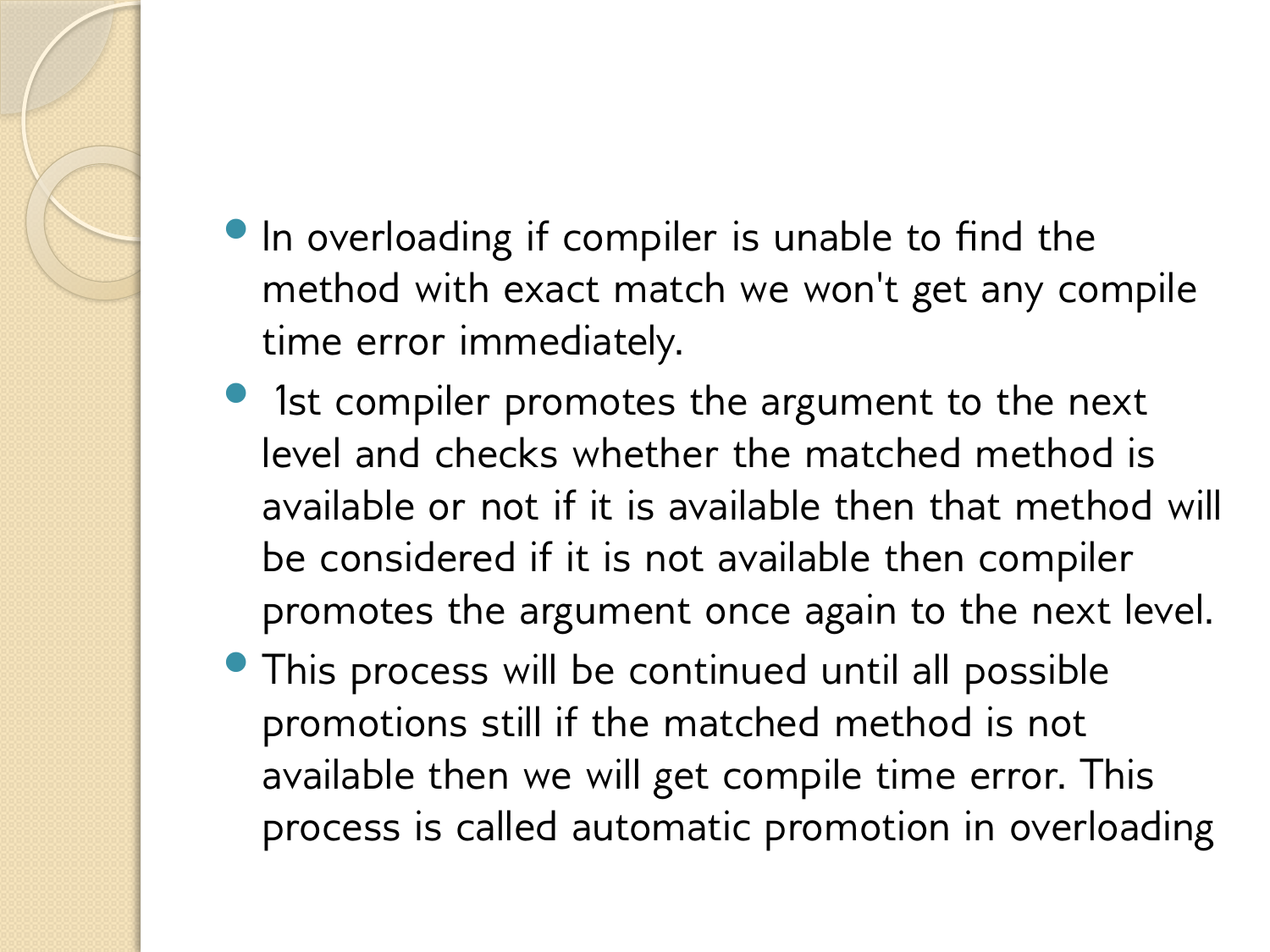

#
In overloading if compiler is unable to find the method with exact match we won't get any compile time error immediately.
 1st compiler promotes the argument to the next level and checks whether the matched method is available or not if it is available then that method will be considered if it is not available then compiler promotes the argument once again to the next level.
This process will be continued until all possible promotions still if the matched method is not available then we will get compile time error. This process is called automatic promotion in overloading